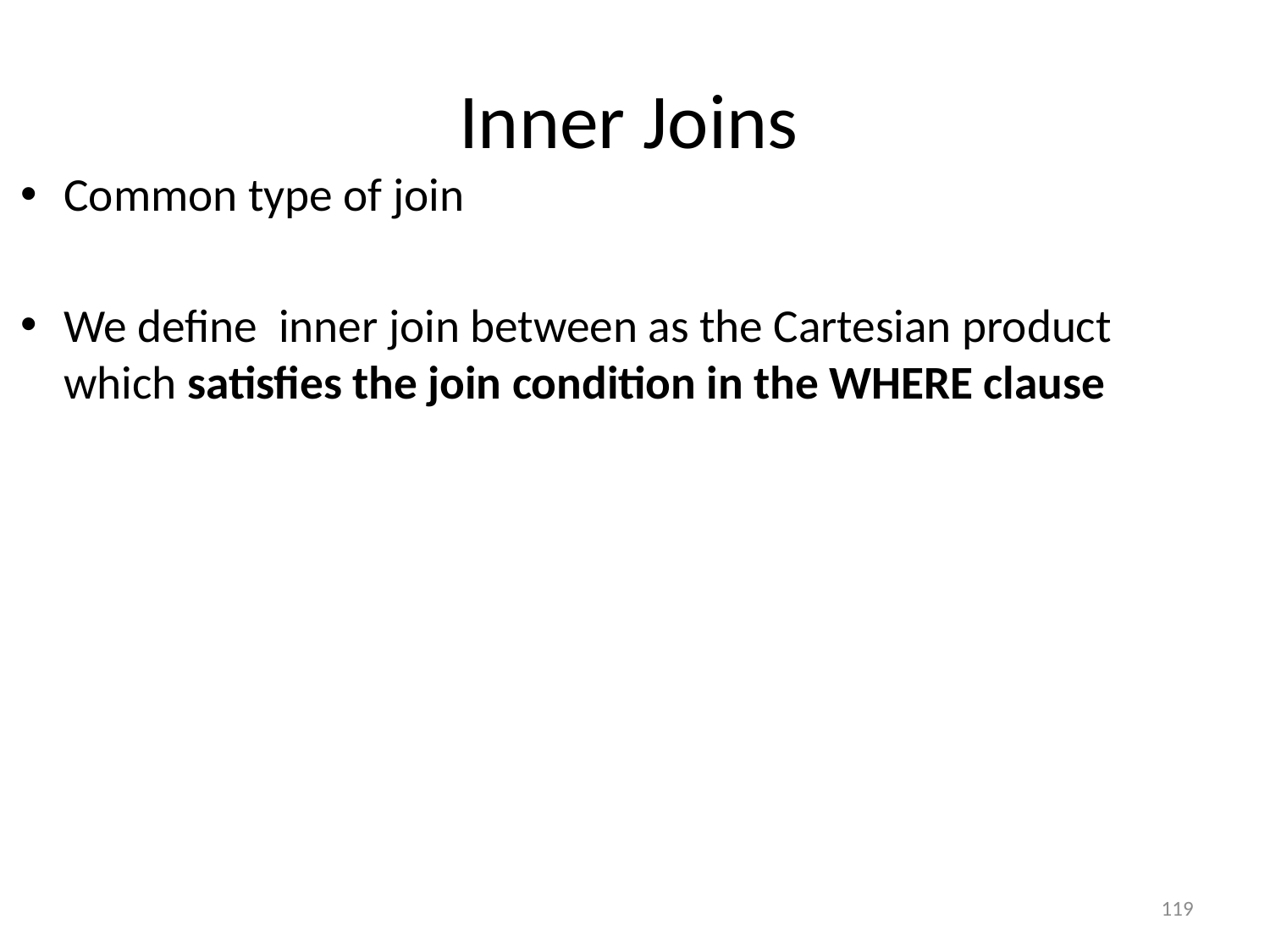

Inner Joins
Common type of join

We define  inner join between as the Cartesian product which satisfies the join condition in the WHERE clause
119